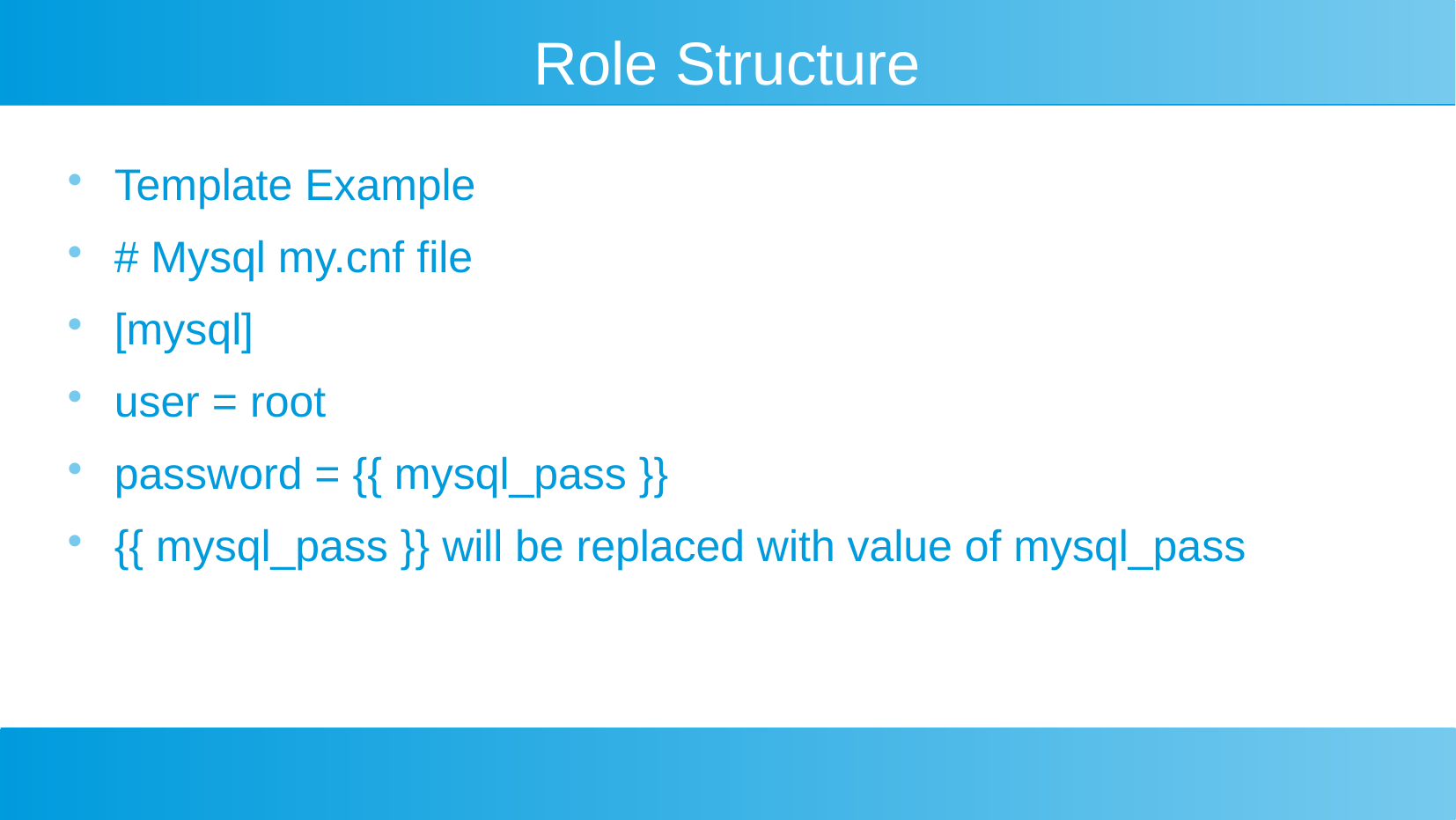

Role Structure
Template Example
# Mysql my.cnf file
[mysql]
user = root
password = {{ mysql_pass }}
{{ mysql_pass }} will be replaced with value of mysql_pass